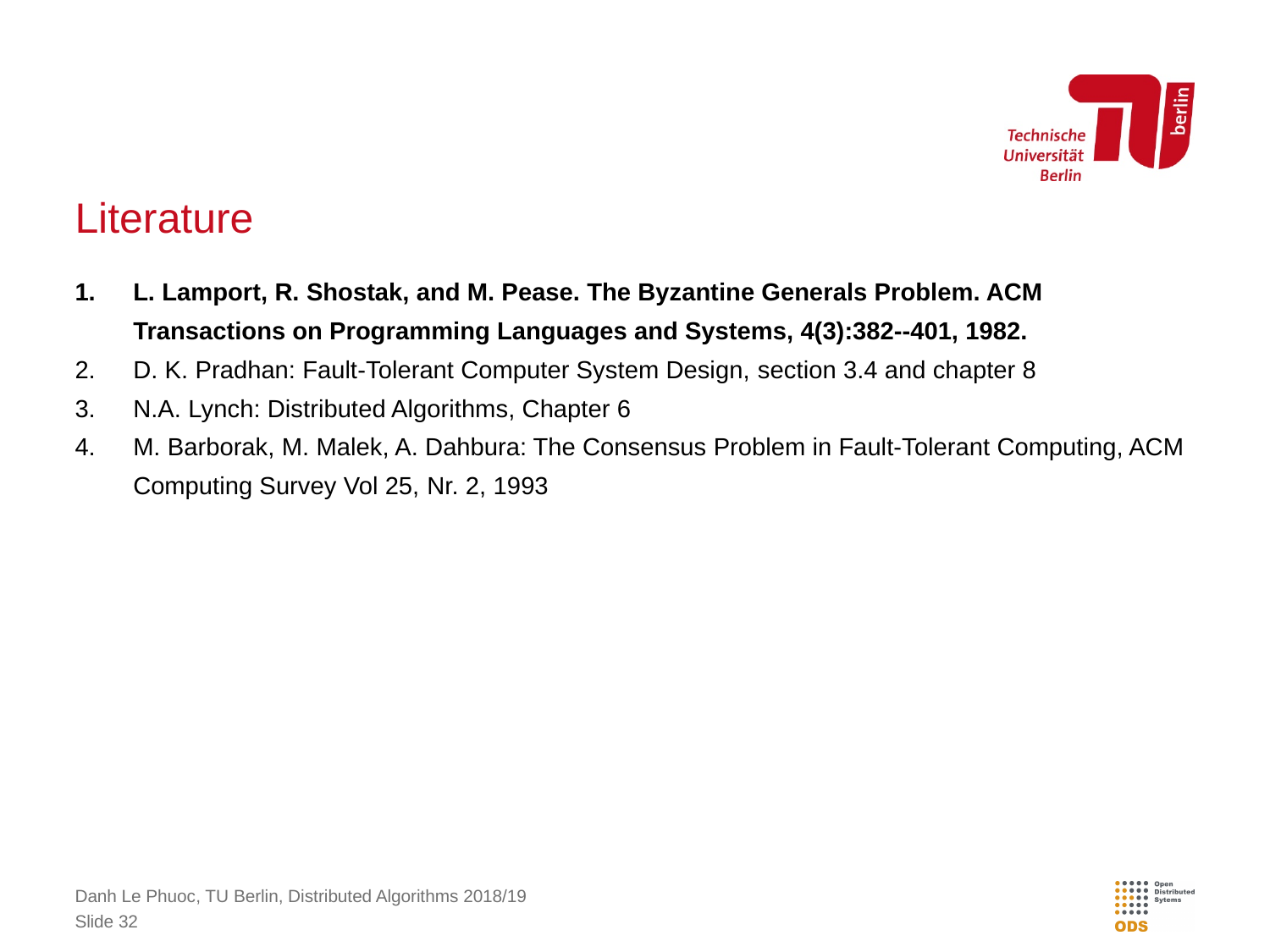

# Literature
L. Lamport, R. Shostak, and M. Pease. The Byzantine Generals Problem. ACM Transactions on Programming Languages and Systems, 4(3):382--401, 1982.
D. K. Pradhan: Fault-Tolerant Computer System Design, section 3.4 and chapter 8
N.A. Lynch: Distributed Algorithms, Chapter 6
M. Barborak, M. Malek, A. Dahbura: The Consensus Problem in Fault-Tolerant Computing, ACM Computing Survey Vol 25, Nr. 2, 1993
Danh Le Phuoc, TU Berlin, Distributed Algorithms 2018/19
Slide 32